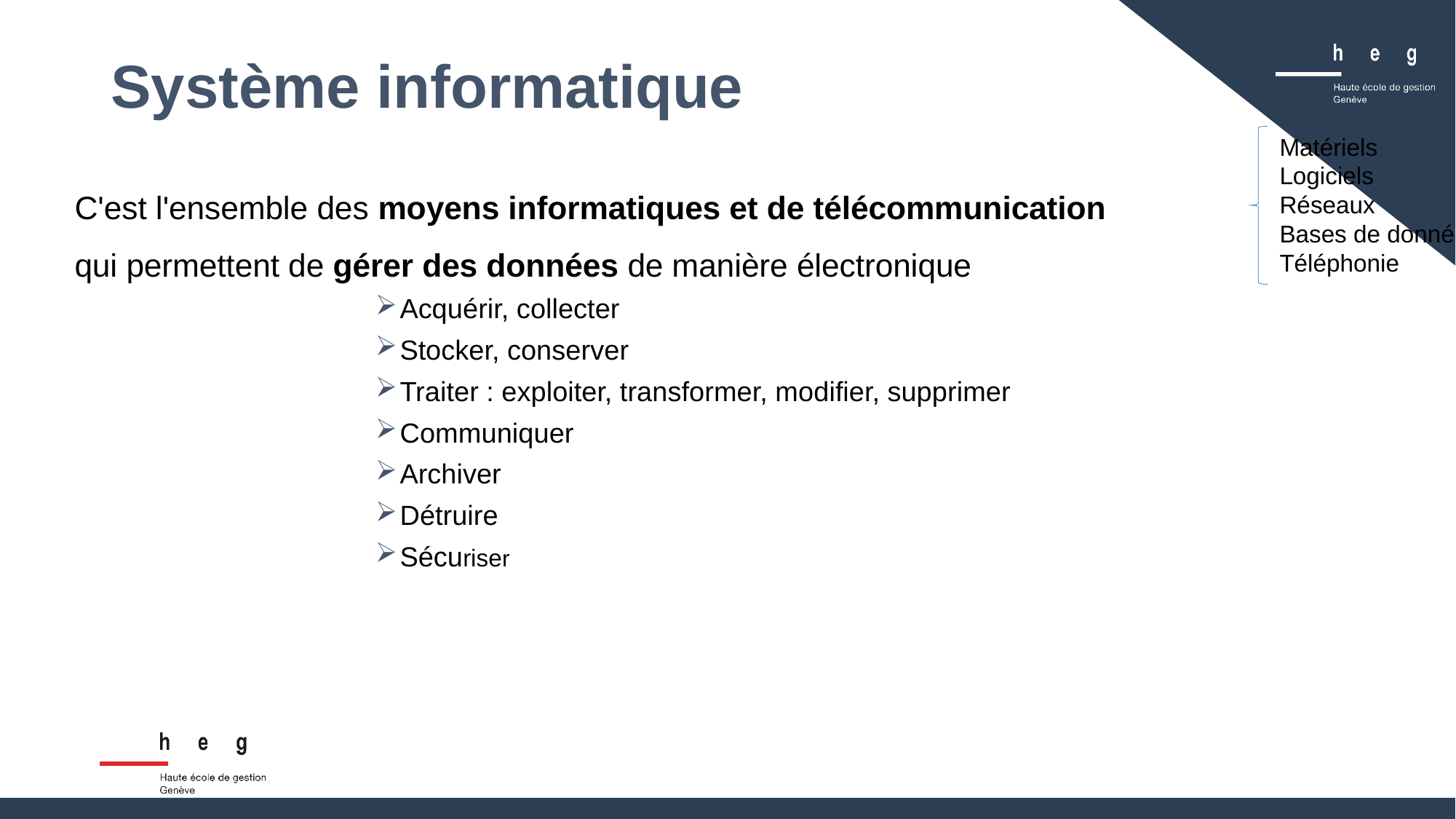

Système informatique

Matériels
Logiciels
Réseaux
Bases de données
Téléphonie
C'est l'ensemble des moyens informatiques et de télécommunication
qui permettent de gérer des données de manière électronique
Acquérir, collecter
Stocker, conserver
Traiter : exploiter, transformer, modifier, supprimer
Communiquer
Archiver
Détruire
Sécuriser